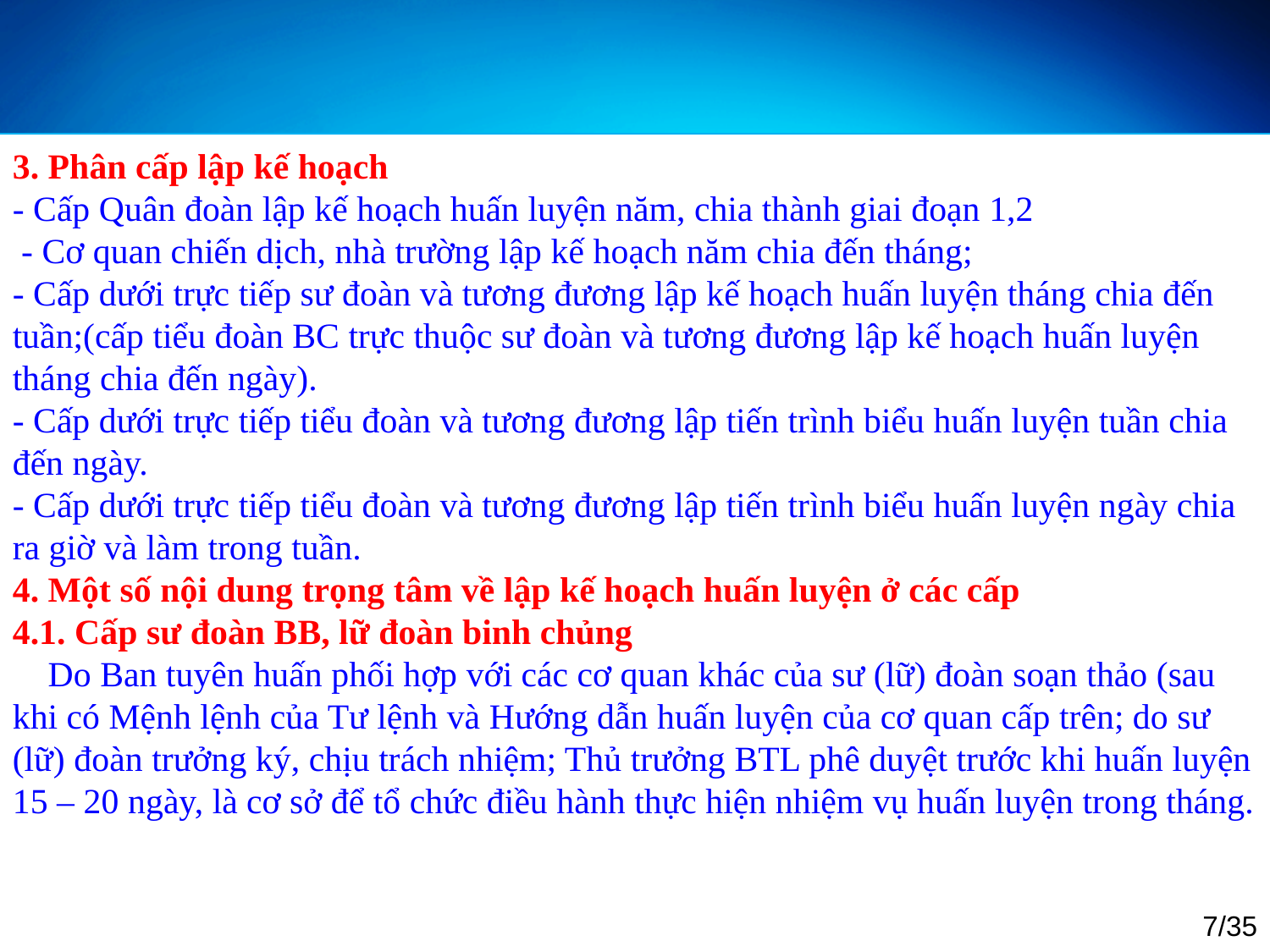

3. Phân cấp lập kế hoạch
- Cấp Quân đoàn lập kế hoạch huấn luyện năm, chia thành giai đoạn 1,2
 - Cơ quan chiến dịch, nhà trường lập kế hoạch năm chia đến tháng;
- Cấp dưới trực tiếp sư đoàn và tương đương lập kế hoạch huấn luyện tháng chia đến tuần;(cấp tiểu đoàn BC trực thuộc sư đoàn và tương đương lập kế hoạch huấn luyện tháng chia đến ngày).
- Cấp dưới trực tiếp tiểu đoàn và tương đương lập tiến trình biểu huấn luyện tuần chia đến ngày.
- Cấp dưới trực tiếp tiểu đoàn và tương đương lập tiến trình biểu huấn luyện ngày chia ra giờ và làm trong tuần.
4. Một số nội dung trọng tâm về lập kế hoạch huấn luyện ở các cấp
4.1. Cấp sư đoàn BB, lữ đoàn binh chủng
    Do Ban tuyên huấn phối hợp với các cơ quan khác của sư (lữ) đoàn soạn thảo (sau khi có Mệnh lệnh của Tư lệnh và Hướng dẫn huấn luyện của cơ quan cấp trên; do sư (lữ) đoàn trưởng ký, chịu trách nhiệm; Thủ trưởng BTL phê duyệt trước khi huấn luyện 15 – 20 ngày, là cơ sở để tổ chức điều hành thực hiện nhiệm vụ huấn luyện trong tháng.
7/35